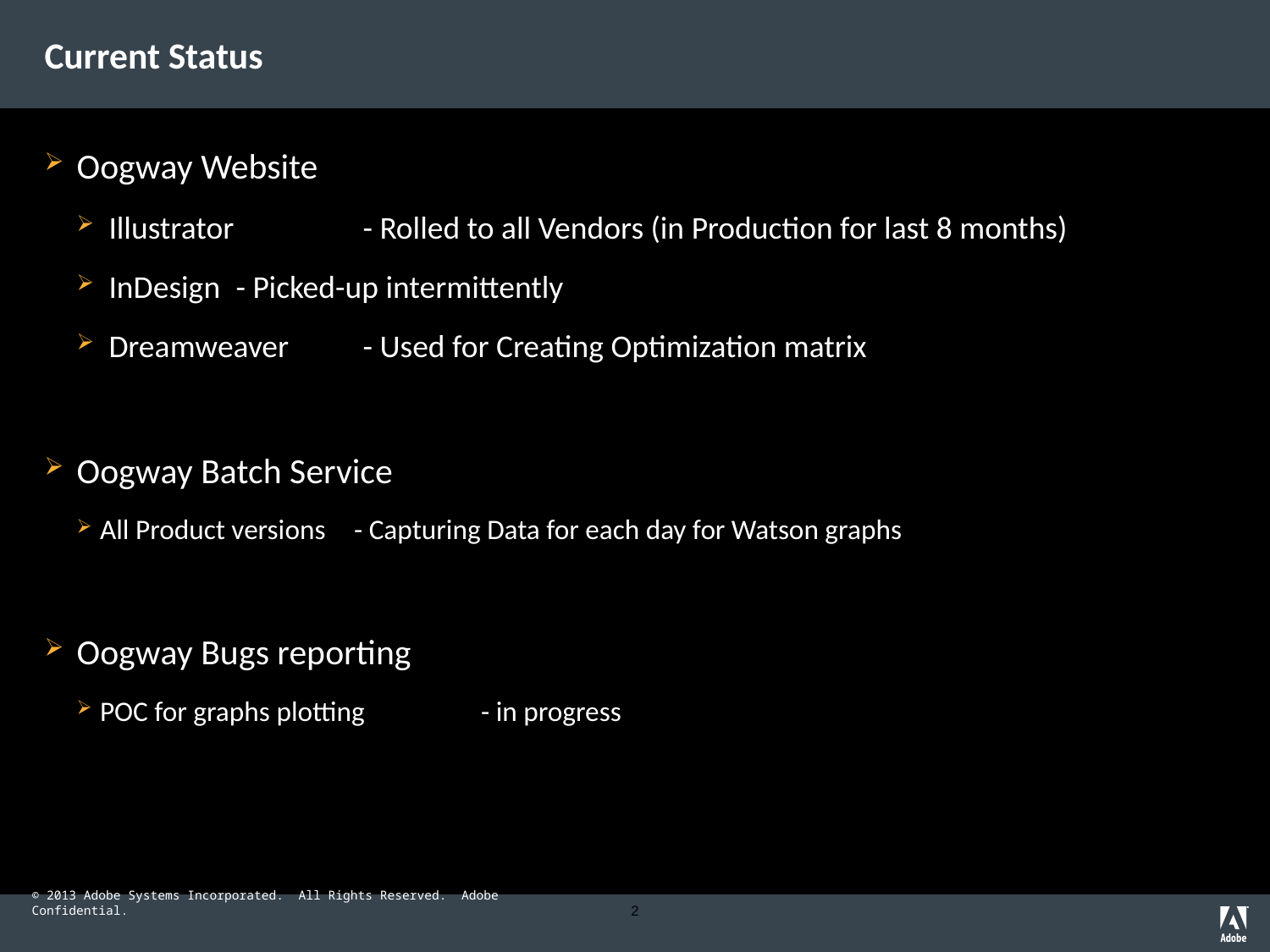

# Current Status
Oogway Website
Illustrator 	- Rolled to all Vendors (in Production for last 8 months)
InDesign	- Picked-up intermittently
Dreamweaver	- Used for Creating Optimization matrix

Oogway Batch Service
All Product versions 	- Capturing Data for each day for Watson graphs

Oogway Bugs reporting
POC for graphs plotting	- in progress

2